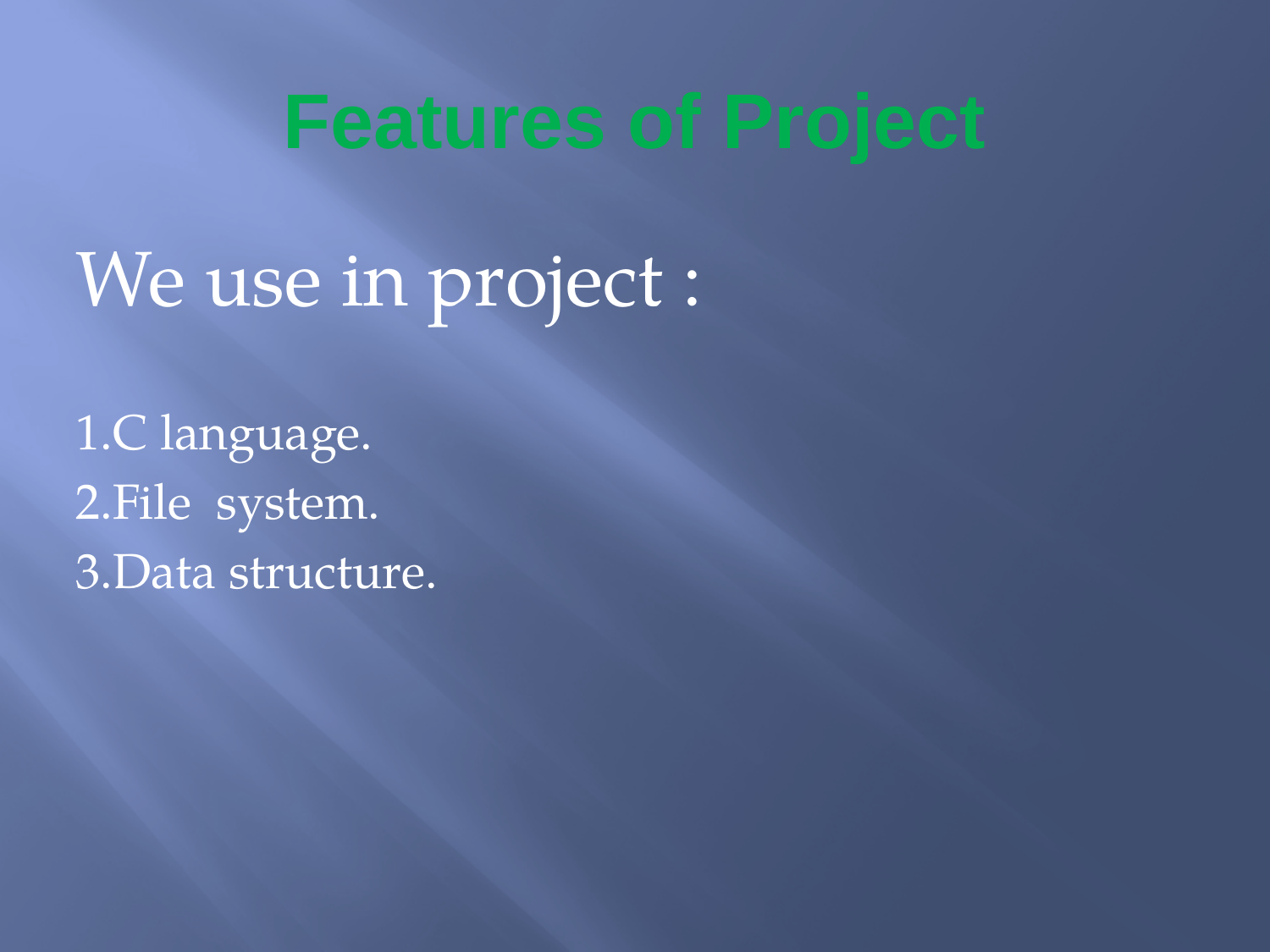

# Features of Project
We use in project :

1.C language.
2.File  system.
3.Data structure.